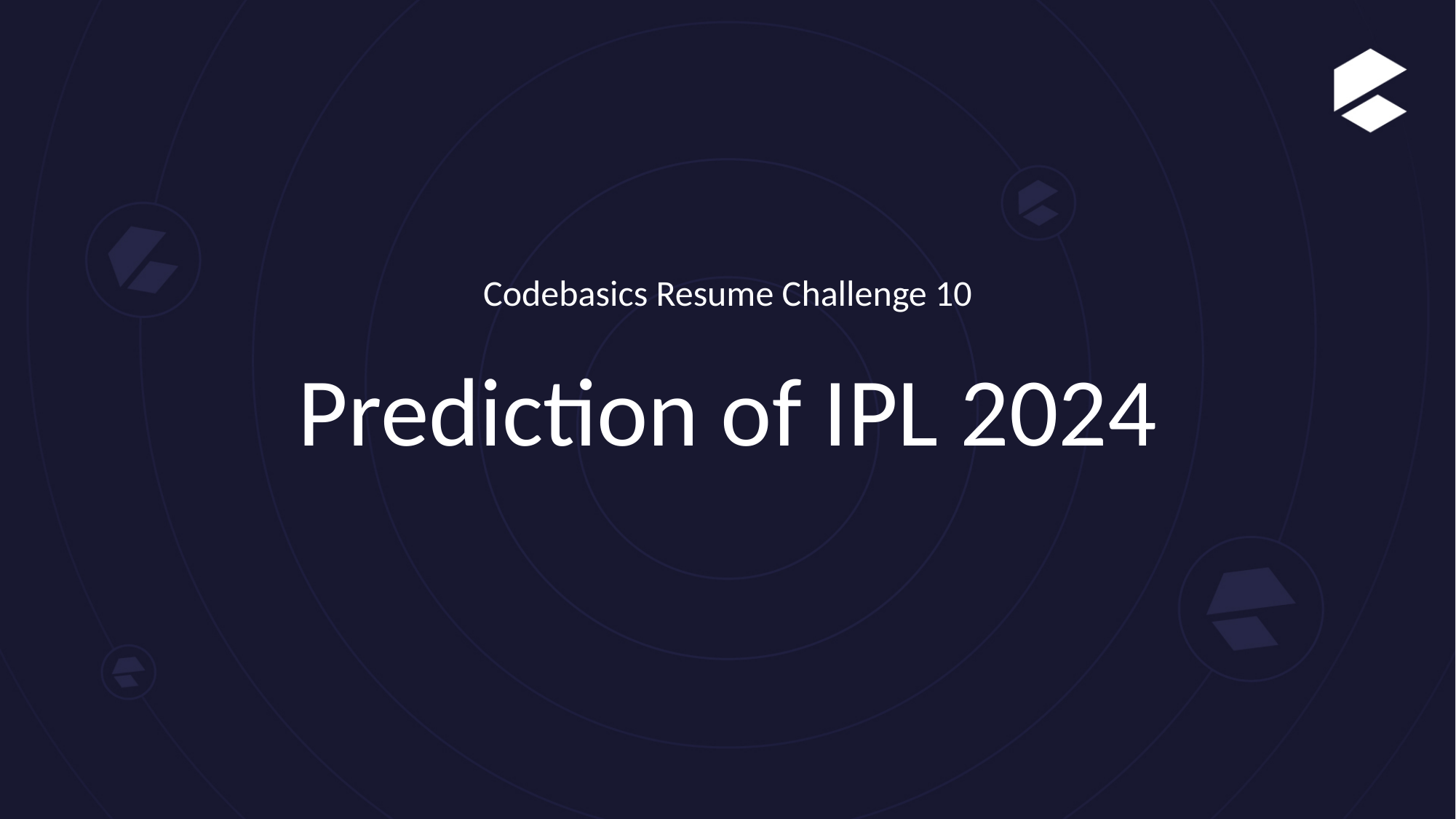

# Codebasics Resume Challenge 10
Prediction of IPL 2024